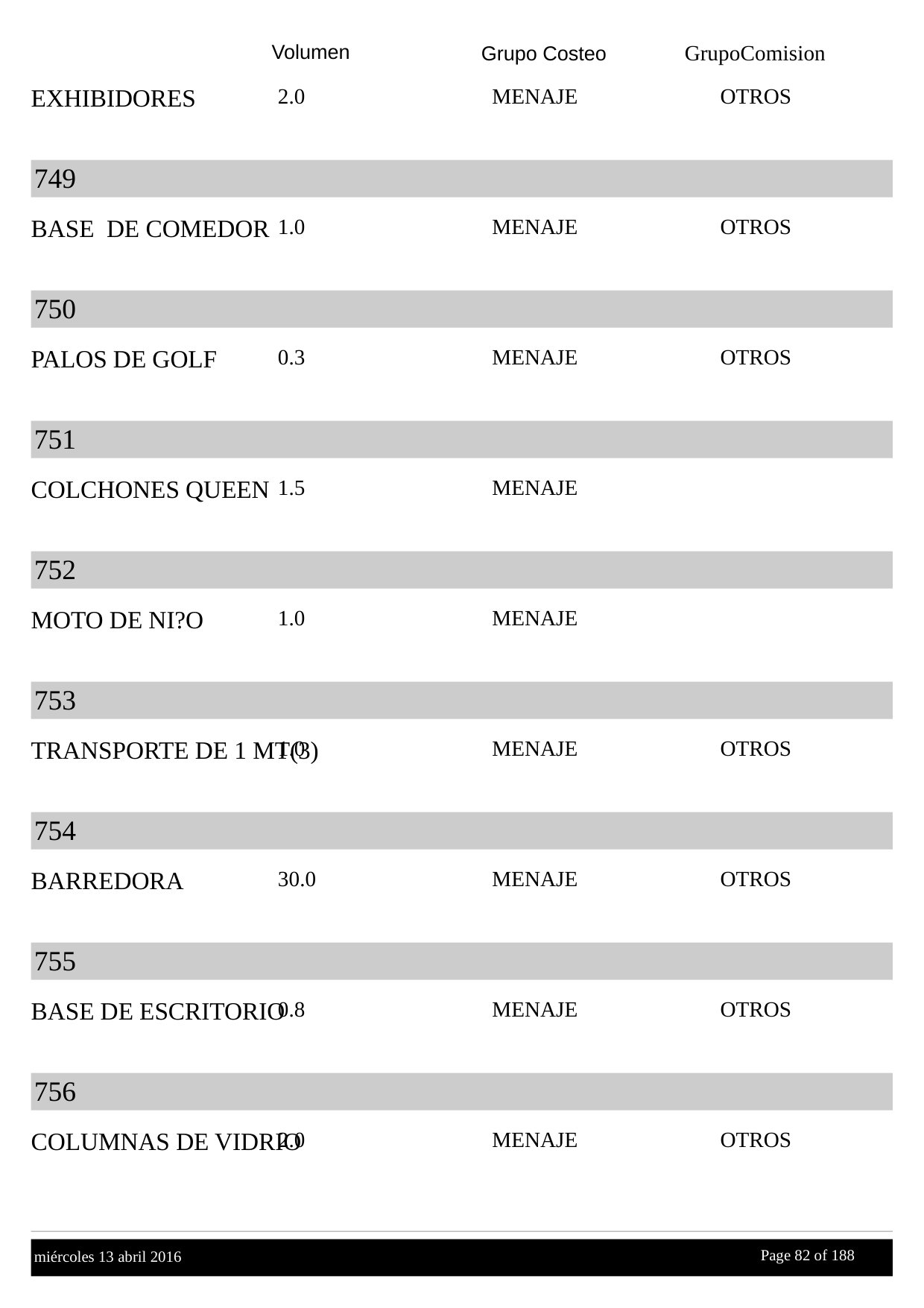

Volumen
GrupoComision
Grupo Costeo
EXHIBIDORES
2.0
MENAJE
OTROS

749
BASE  DE COMEDOR
1.0
MENAJE
OTROS

750
PALOS DE GOLF
0.3
MENAJE
OTROS

751
COLCHONES QUEEN
1.5
MENAJE

752
MOTO DE NI?O
1.0
MENAJE

753
TRANSPORTE DE 1 MT(3)
1.0
MENAJE
OTROS

754
BARREDORA
30.0
MENAJE
OTROS

755
BASE DE ESCRITORIO
0.8
MENAJE
OTROS

756
COLUMNAS DE VIDRIO
2.0
MENAJE
OTROS

Page 82 of
 188
miércoles 13 abril 2016